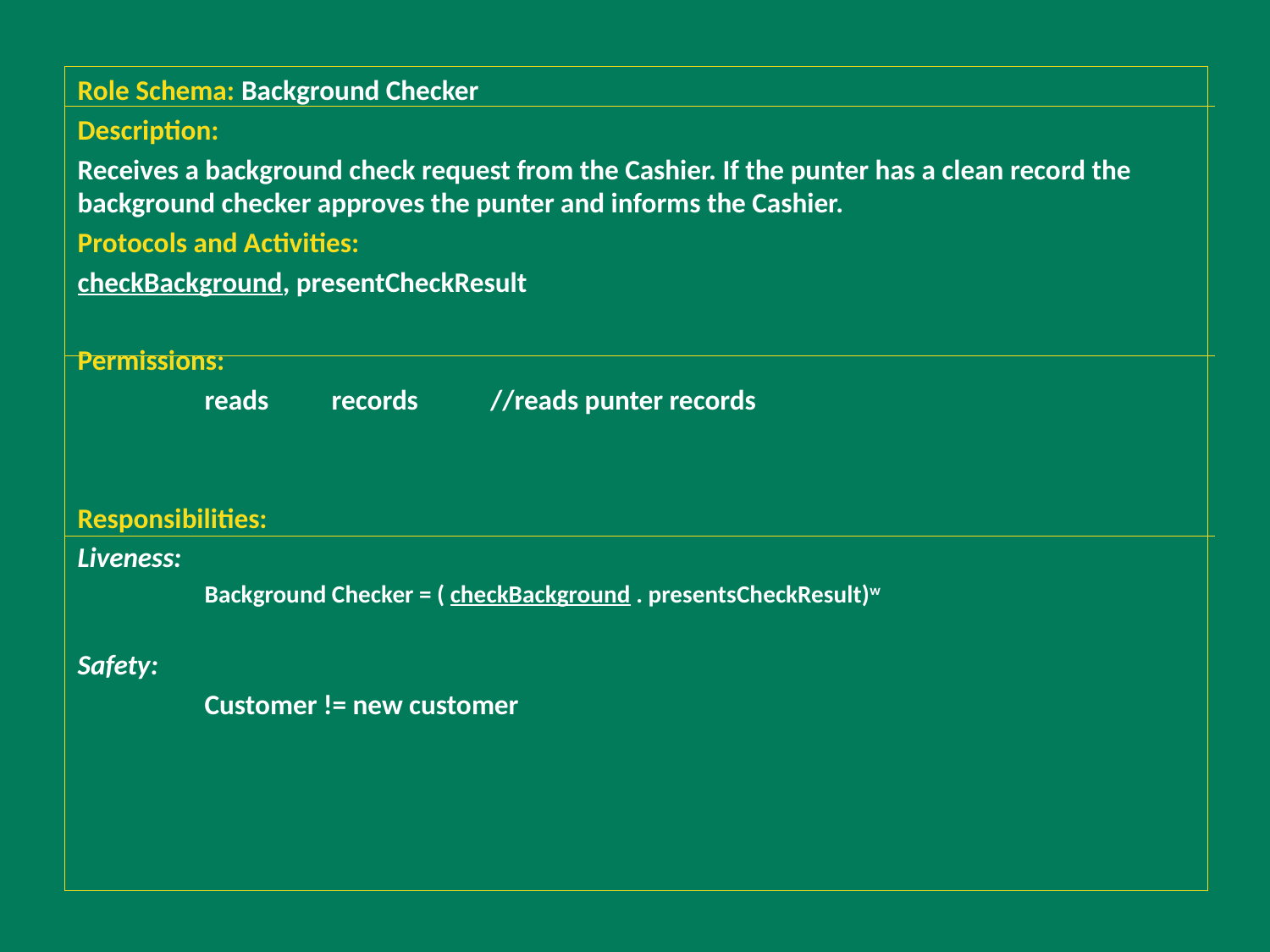

Role Schema: Background Checker
Description:
Receives a background check request from the Cashier. If the punter has a clean record the background checker approves the punter and informs the Cashier.
Protocols and Activities:
checkBackground, presentCheckResult

Permissions:
	reads	records	     //reads punter records

Responsibilities:
Liveness:
	Background Checker = ( checkBackground . presentsCheckResult)w

Safety:
Customer != new customer